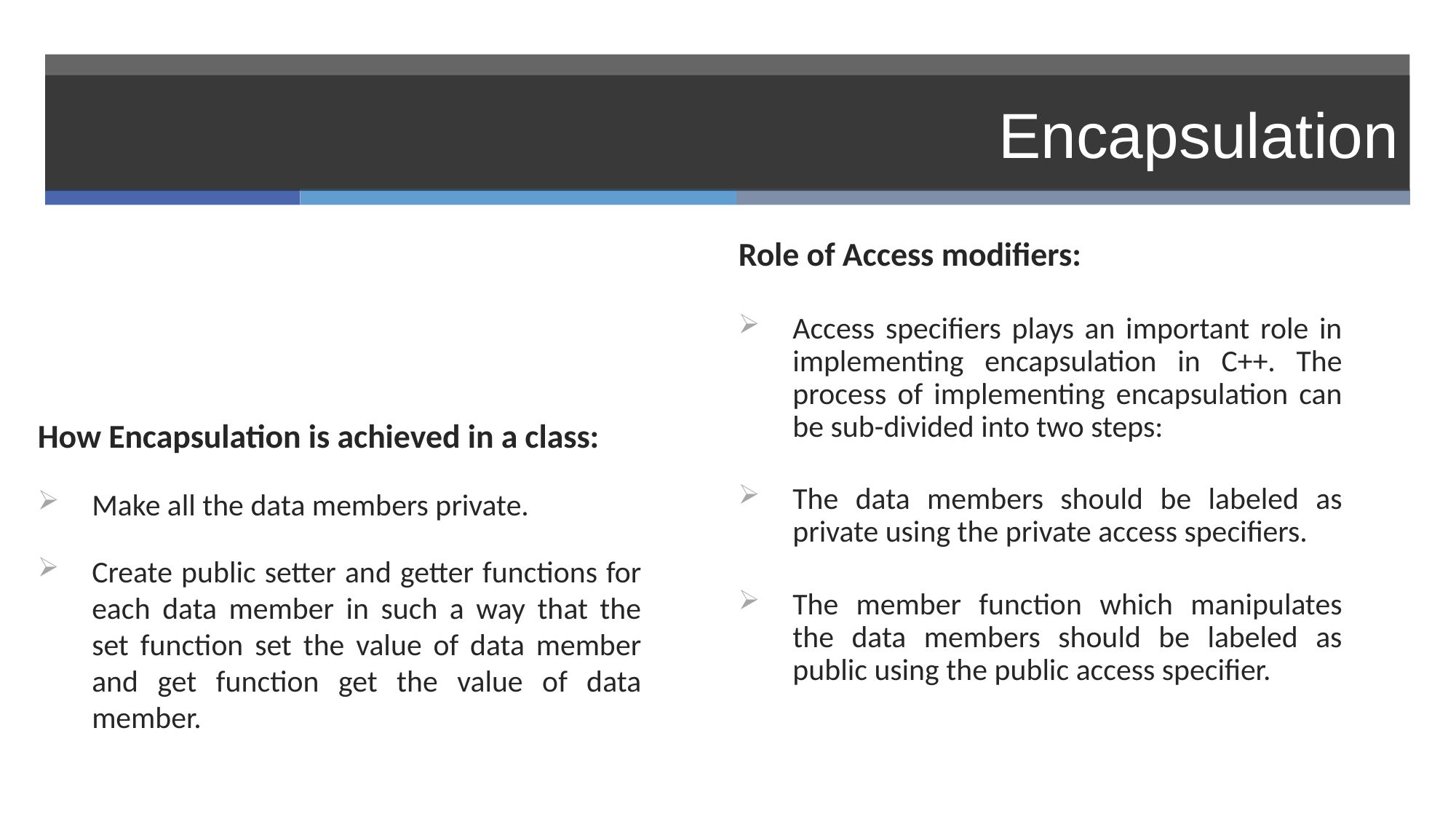

# Encapsulation
Role of Access modifiers:
Access specifiers plays an important role in implementing encapsulation in C++. The process of implementing encapsulation can be sub-divided into two steps:
The data members should be labeled as private using the private access specifiers.
The member function which manipulates the data members should be labeled as public using the public access specifier.

How Encapsulation is achieved in a class:
Make all the data members private.
Create public setter and getter functions for each data member in such a way that the set function set the value of data member and get function get the value of data member.